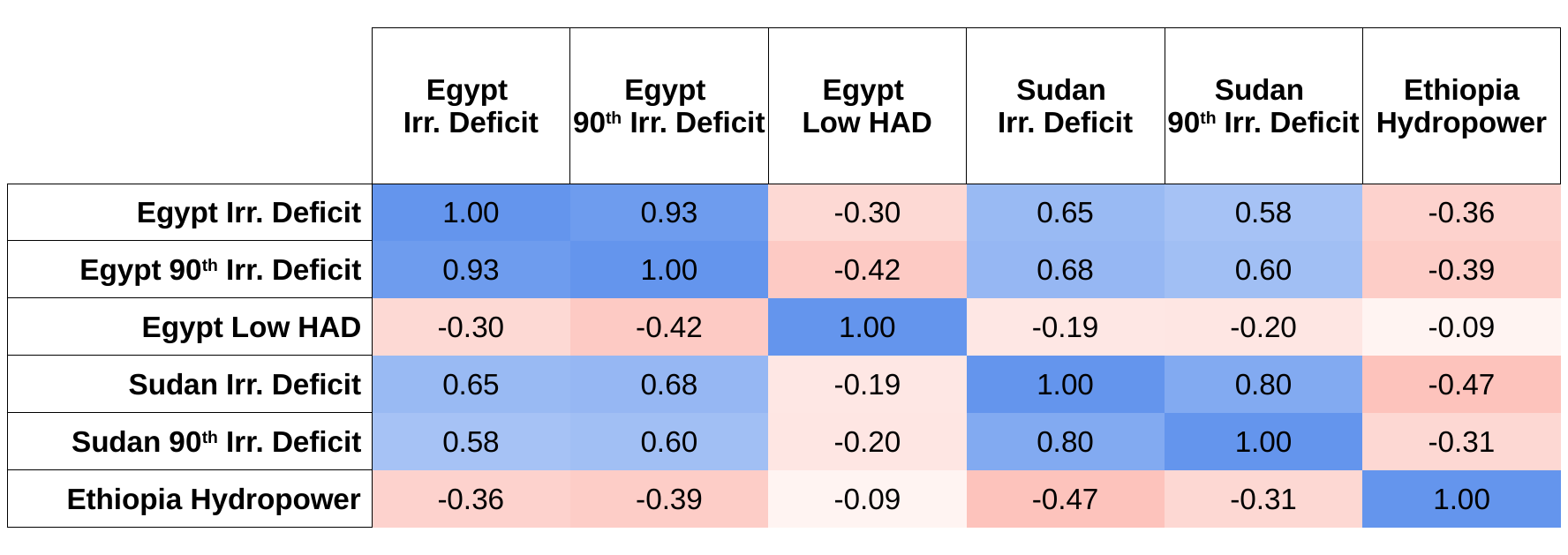

|  | Egypt Irr. Deficit | Egypt 90th Irr. Deficit | Egypt Low HAD | Sudan Irr. Deficit | Sudan 90th Irr. Deficit | Ethiopia Hydropower |
| --- | --- | --- | --- | --- | --- | --- |
| Egypt Irr. Deficit | 1.00 | 0.93 | -0.30 | 0.65 | 0.58 | -0.36 |
| Egypt 90th Irr. Deficit | 0.93 | 1.00 | -0.42 | 0.68 | 0.60 | -0.39 |
| Egypt Low HAD | -0.30 | -0.42 | 1.00 | -0.19 | -0.20 | -0.09 |
| Sudan Irr. Deficit | 0.65 | 0.68 | -0.19 | 1.00 | 0.80 | -0.47 |
| Sudan 90th Irr. Deficit | 0.58 | 0.60 | -0.20 | 0.80 | 1.00 | -0.31 |
| Ethiopia Hydropower | -0.36 | -0.39 | -0.09 | -0.47 | -0.31 | 1.00 |